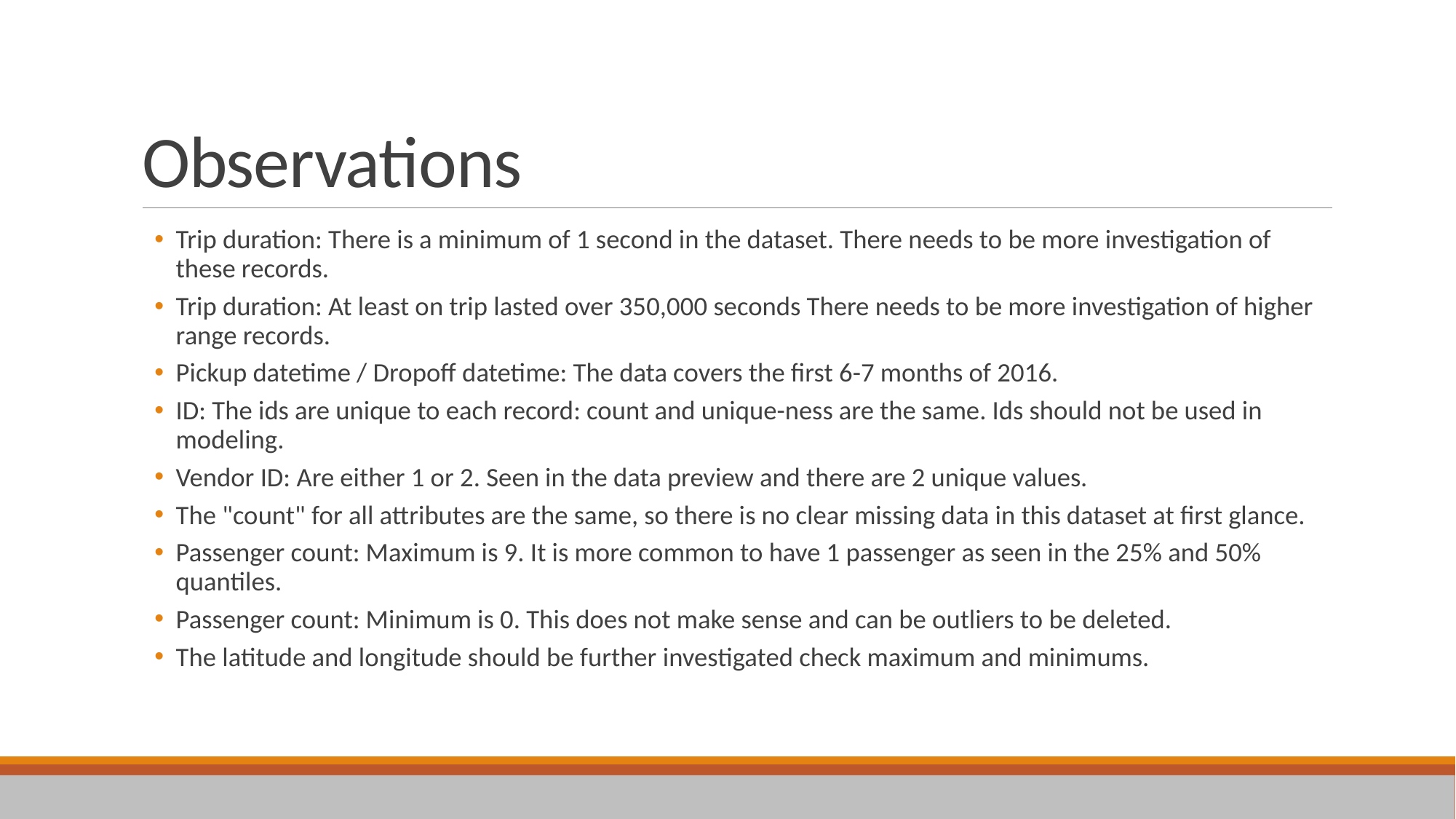

# Observations
Trip duration: There is a minimum of 1 second in the dataset. There needs to be more investigation of these records.
Trip duration: At least on trip lasted over 350,000 seconds There needs to be more investigation of higher range records.
Pickup datetime / Dropoff datetime: The data covers the first 6-7 months of 2016.
ID: The ids are unique to each record: count and unique-ness are the same. Ids should not be used in modeling.
Vendor ID: Are either 1 or 2. Seen in the data preview and there are 2 unique values.
The "count" for all attributes are the same, so there is no clear missing data in this dataset at first glance.
Passenger count: Maximum is 9. It is more common to have 1 passenger as seen in the 25% and 50% quantiles.
Passenger count: Minimum is 0. This does not make sense and can be outliers to be deleted.
The latitude and longitude should be further investigated check maximum and minimums.